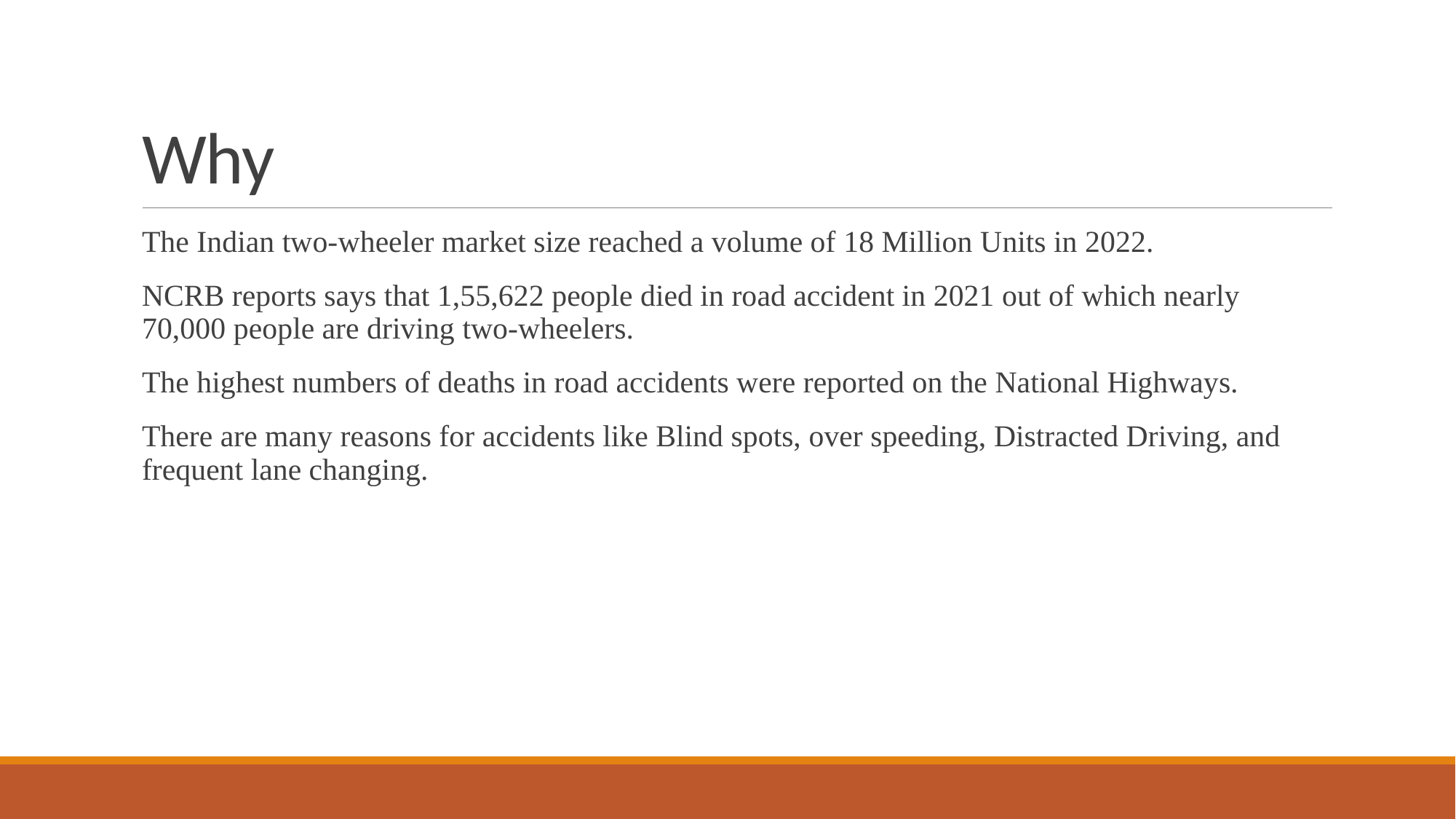

# Why
The Indian two-wheeler market size reached a volume of 18 Million Units in 2022.
NCRB reports says that 1,55,622 people died in road accident in 2021 out of which nearly 70,000 people are driving two-wheelers.
The highest numbers of deaths in road accidents were reported on the National Highways.
There are many reasons for accidents like Blind spots, over speeding, Distracted Driving, and frequent lane changing.